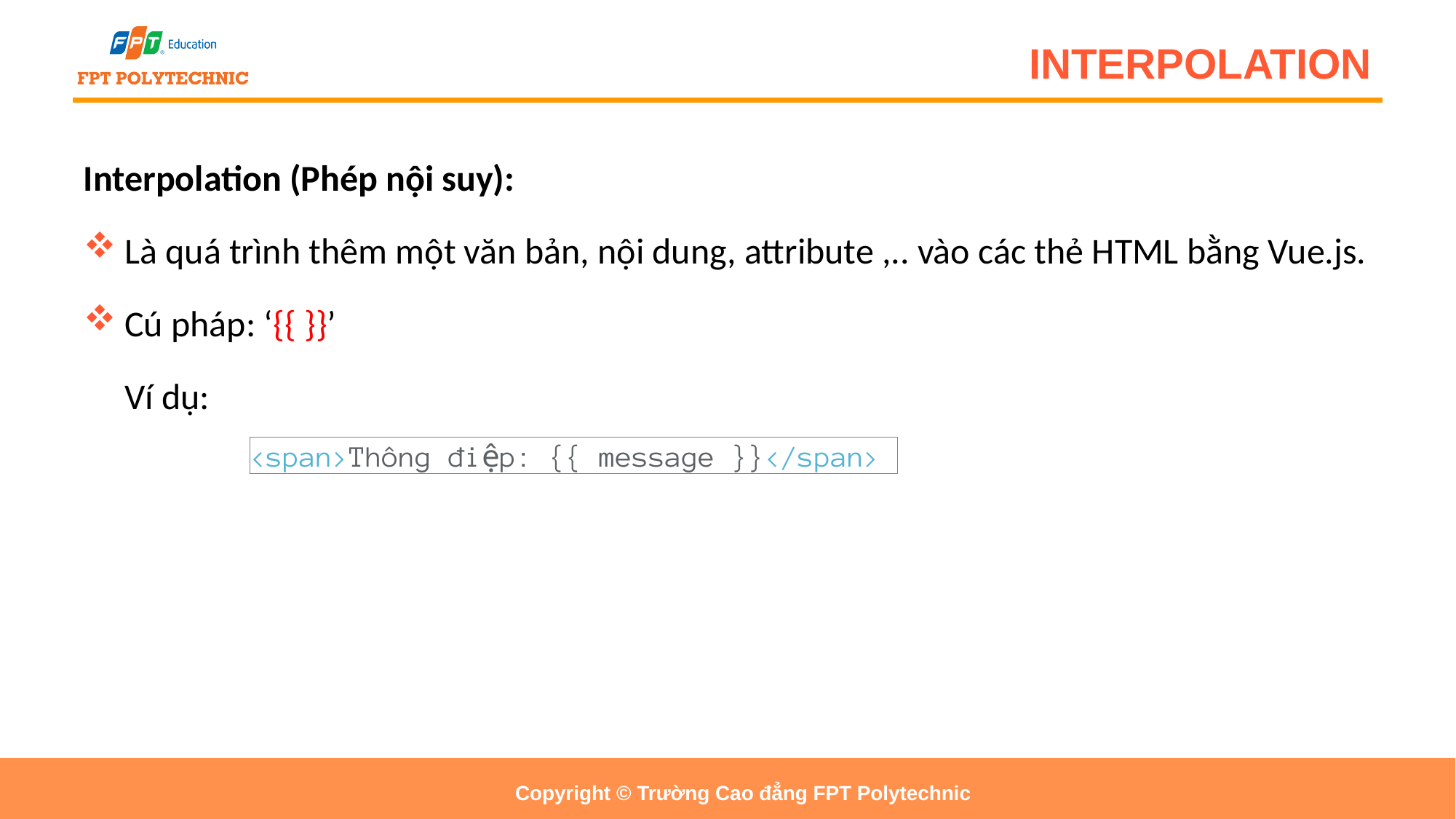

# INTERPOLATION
Interpolation (Phép nội suy):
Là quá trình thêm một văn bản, nội dung, attribute ,.. vào các thẻ HTML bằng Vue.js.
Cú pháp: ‘{{ }}’
     Ví dụ:

<span>Thông điệp: {{ message }}</span>

Copyright © Trường Cao đẳng FPT Polytechnic